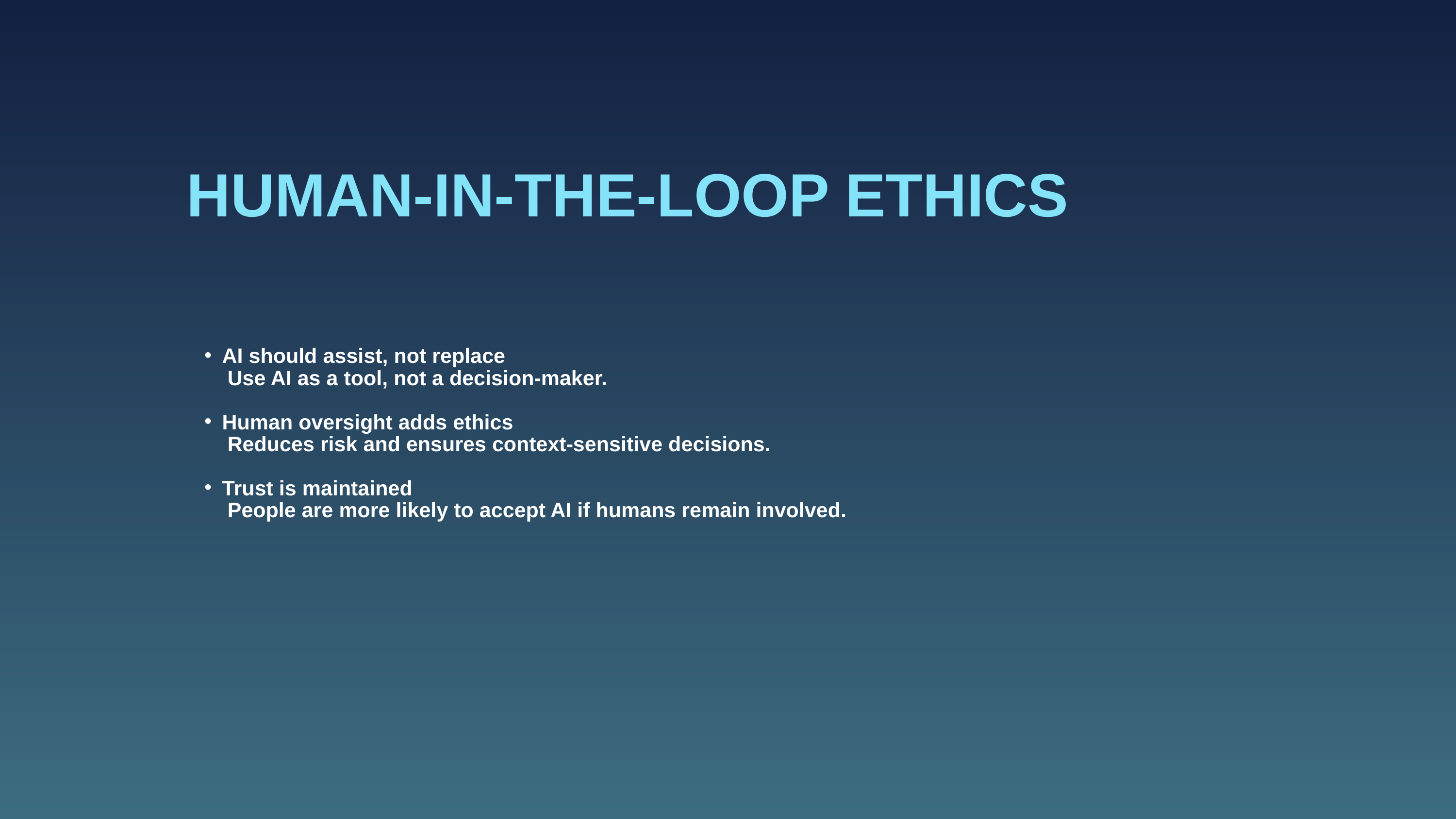

HUMAN-IN-THE-LOOP ETHICS
AI should assist, not replace
       Use AI as a tool, not a decision-maker.

Human oversight adds ethics
       Reduces risk and ensures context-sensitive decisions.

Trust is maintained
       People are more likely to accept AI if humans remain involved.